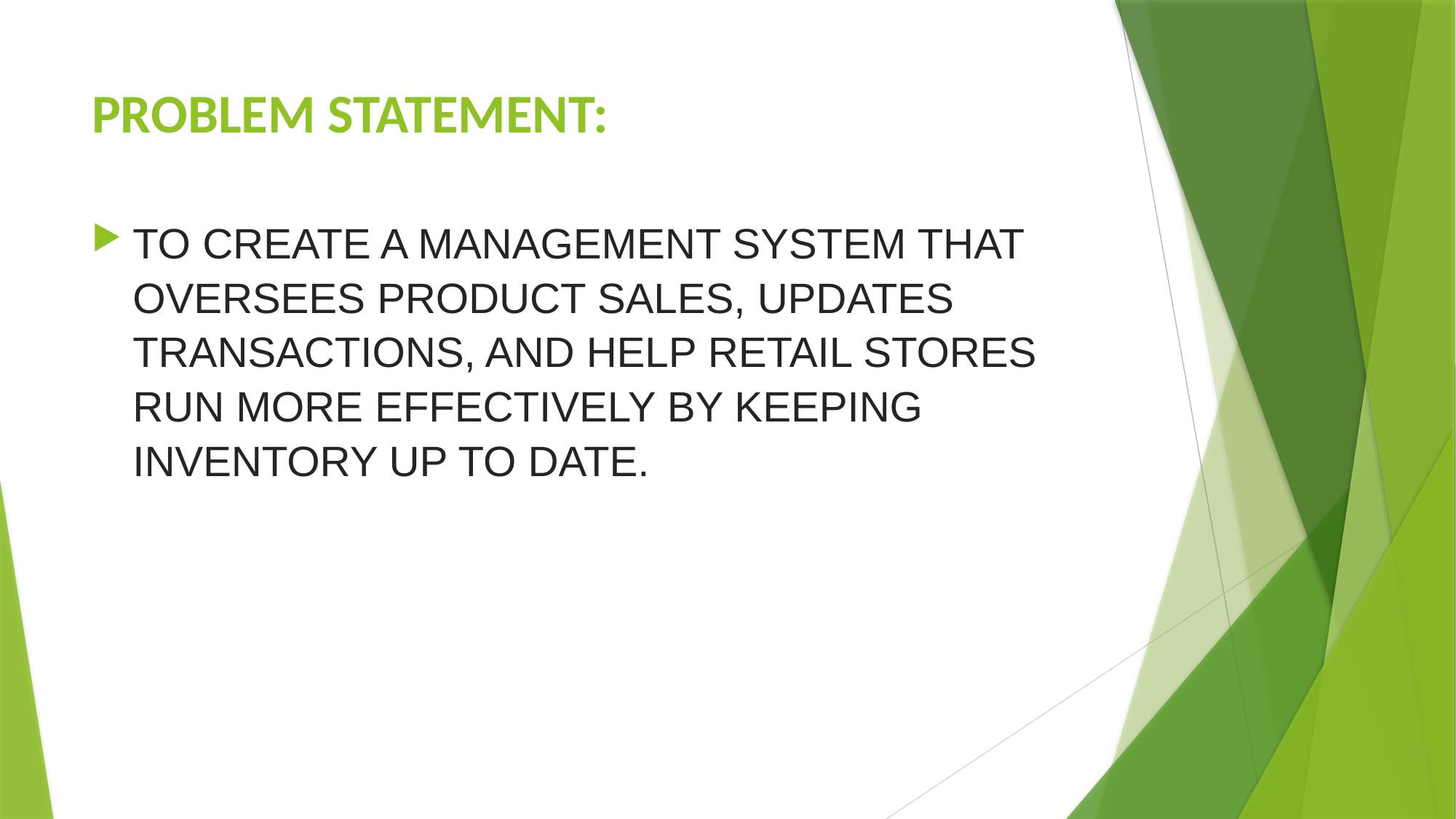

# PROBLEM STATEMENT:
TO CREATE A MANAGEMENT SYSTEM THAT OVERSEES PRODUCT SALES, UPDATES TRANSACTIONS, AND HELP RETAIL STORES RUN MORE EFFECTIVELY BY KEEPING INVENTORY UP TO DATE.